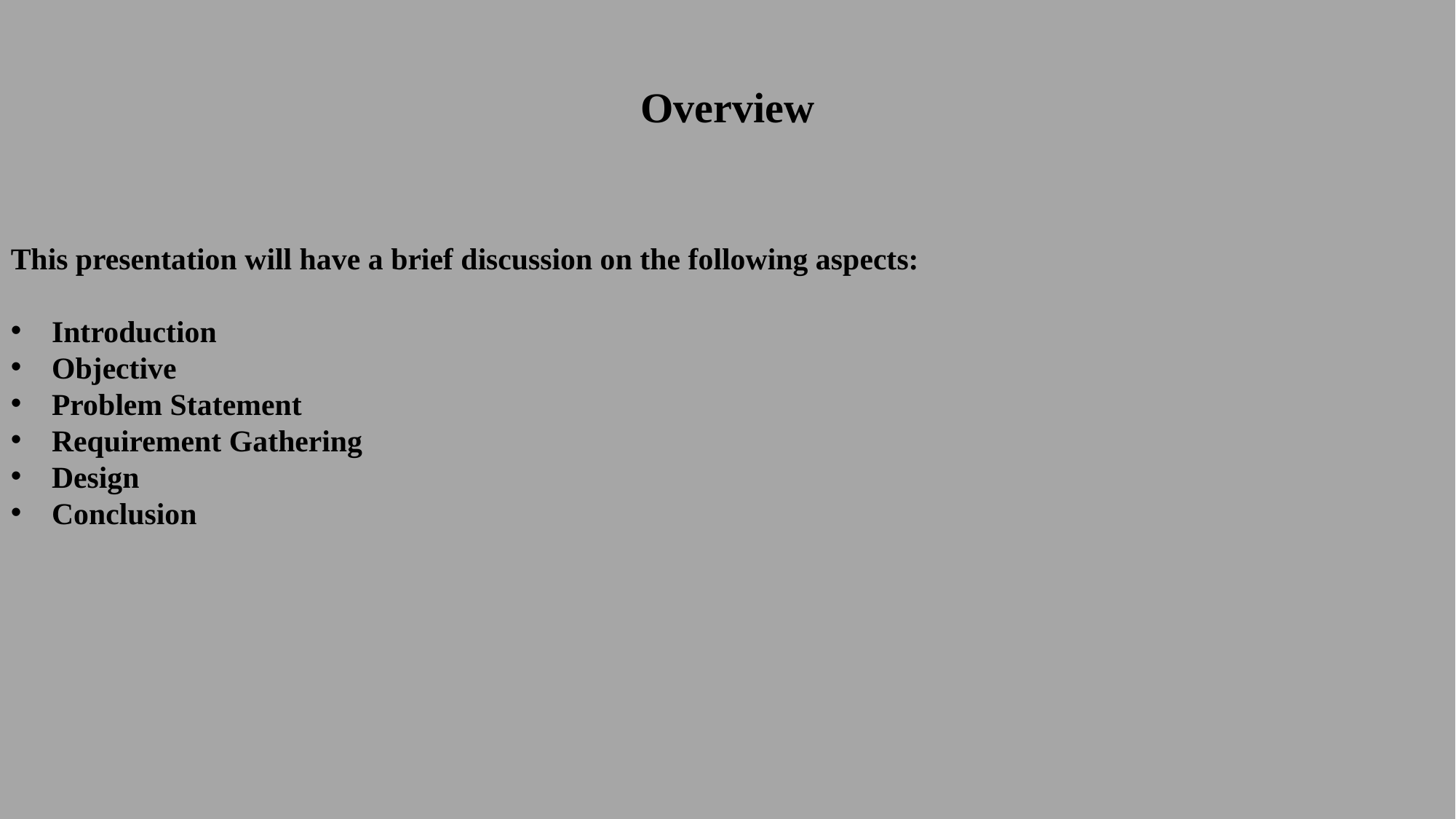

Overview
This presentation will have a brief discussion on the following aspects:

Introduction
Objective
Problem Statement
Requirement Gathering
Design
Conclusion